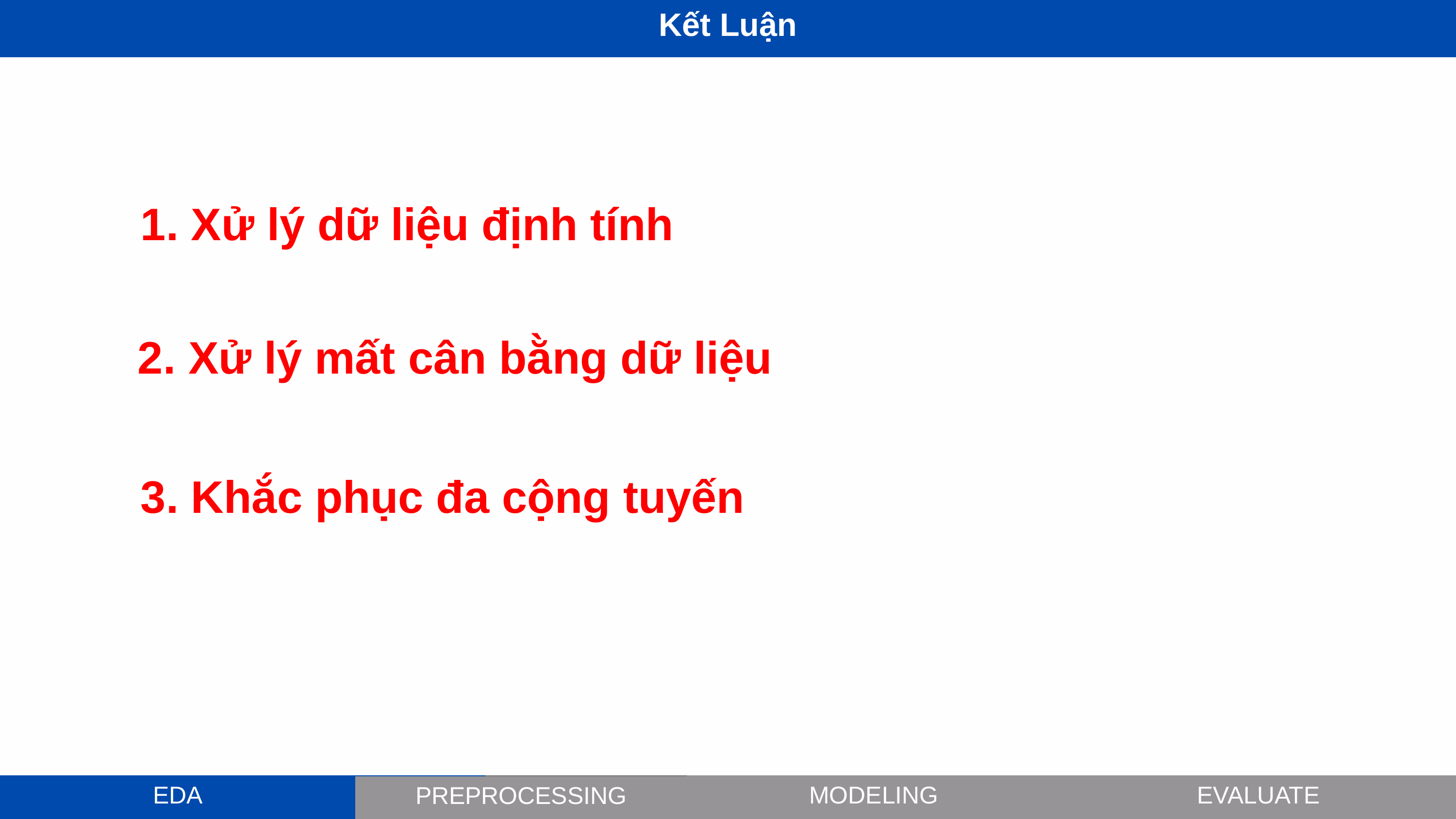

Kết Luận
1. Xử lý dữ liệu định tính
2. Xử lý mất cân bằng dữ liệu
3. Khắc phục đa cộng tuyến

EDA

EDA

MODELING

MODELING

EVALUATE

EVALUATE

PREPROCESSING